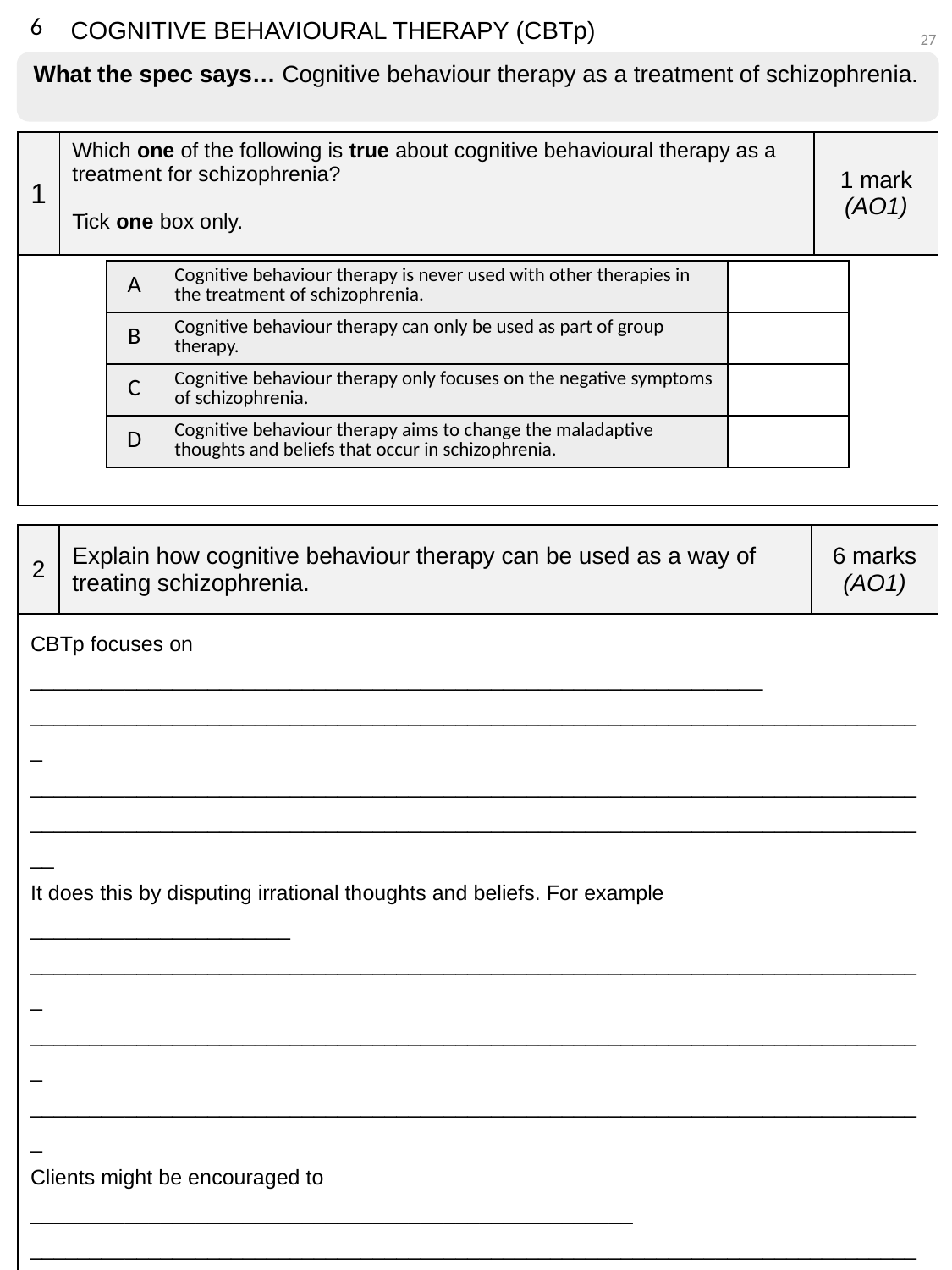

6
27
COGNITIVE BEHAVIOURAL THERAPY (CBTp)
What the spec says… Cognitive behaviour therapy as a treatment of schizophrenia.

| 1 | Which one of the following is true about cognitive behavioural therapy as a treatment for schizophrenia? Tick one box only. | 1 mark (AO1) |
| --- | --- | --- |
|  |  |  |
| A | Cognitive behaviour therapy is never used with other therapies in the treatment of schizophrenia. |  |
| --- | --- | --- |
| B | Cognitive behaviour therapy can only be used as part of group therapy. |  |
| C | Cognitive behaviour therapy only focuses on the negative symptoms of schizophrenia. |  |
| D | Cognitive behaviour therapy aims to change the maladaptive thoughts and beliefs that occur in schizophrenia. |  |
| 2 | Explain how cognitive behaviour therapy can be used as a way of treating schizophrenia. | 6 marks (AO1) |
| --- | --- | --- |
| CBTp focuses on \_\_\_\_\_\_\_\_\_\_\_\_\_\_\_\_\_\_\_\_\_\_\_\_\_\_\_\_\_\_\_\_\_\_\_\_\_\_\_\_\_\_\_\_\_\_\_\_\_\_\_\_\_\_\_\_\_\_\_\_\_\_ \_\_\_\_\_\_\_\_\_\_\_\_\_\_\_\_\_\_\_\_\_\_\_\_\_\_\_\_\_\_\_\_\_\_\_\_\_\_\_\_\_\_\_\_\_\_\_\_\_\_\_\_\_\_\_\_\_\_\_\_\_\_\_\_\_\_\_\_\_\_\_\_\_\_\_\_ \_\_\_\_\_\_\_\_\_\_\_\_\_\_\_\_\_\_\_\_\_\_\_\_\_\_\_\_\_\_\_\_\_\_\_\_\_\_\_\_\_\_\_\_\_\_\_\_\_\_\_\_\_\_\_\_\_\_\_\_\_\_\_\_\_\_\_\_\_\_\_\_\_\_\_\_\_\_\_\_\_\_\_\_\_\_\_\_\_\_\_\_\_\_\_\_\_\_\_\_\_\_\_\_\_\_\_\_\_\_\_\_\_\_\_\_\_\_\_\_\_\_\_\_\_\_\_\_\_\_\_\_\_\_\_\_\_\_\_\_\_\_\_\_\_\_\_\_\_\_\_\_ It does this by disputing irrational thoughts and beliefs. For example \_\_\_\_\_\_\_\_\_\_\_\_\_\_\_\_\_\_\_\_\_\_ \_\_\_\_\_\_\_\_\_\_\_\_\_\_\_\_\_\_\_\_\_\_\_\_\_\_\_\_\_\_\_\_\_\_\_\_\_\_\_\_\_\_\_\_\_\_\_\_\_\_\_\_\_\_\_\_\_\_\_\_\_\_\_\_\_\_\_\_\_\_\_\_\_\_\_\_ \_\_\_\_\_\_\_\_\_\_\_\_\_\_\_\_\_\_\_\_\_\_\_\_\_\_\_\_\_\_\_\_\_\_\_\_\_\_\_\_\_\_\_\_\_\_\_\_\_\_\_\_\_\_\_\_\_\_\_\_\_\_\_\_\_\_\_\_\_\_\_\_\_\_\_\_ \_\_\_\_\_\_\_\_\_\_\_\_\_\_\_\_\_\_\_\_\_\_\_\_\_\_\_\_\_\_\_\_\_\_\_\_\_\_\_\_\_\_\_\_\_\_\_\_\_\_\_\_\_\_\_\_\_\_\_\_\_\_\_\_\_\_\_\_\_\_\_\_\_\_\_\_ Clients might be encouraged to \_\_\_\_\_\_\_\_\_\_\_\_\_\_\_\_\_\_\_\_\_\_\_\_\_\_\_\_\_\_\_\_\_\_\_\_\_\_\_\_\_\_\_\_\_\_\_\_\_\_\_ \_\_\_\_\_\_\_\_\_\_\_\_\_\_\_\_\_\_\_\_\_\_\_\_\_\_\_\_\_\_\_\_\_\_\_\_\_\_\_\_\_\_\_\_\_\_\_\_\_\_\_\_\_\_\_\_\_\_\_\_\_\_\_\_\_\_\_\_\_\_\_\_\_\_\_\_ \_\_\_\_\_\_\_\_\_\_\_\_\_\_\_\_\_\_\_\_\_\_\_\_\_\_\_\_\_\_\_\_\_\_\_\_\_\_\_\_\_\_\_\_\_\_\_\_\_\_\_\_\_\_\_\_\_\_\_\_\_\_\_\_\_\_\_\_\_\_\_\_\_\_\_\_ \_\_\_\_\_\_\_\_\_\_\_\_\_\_\_\_\_\_\_\_\_\_\_\_\_\_\_\_\_\_\_\_\_\_\_\_\_\_\_\_\_\_\_\_\_\_\_\_\_\_\_\_\_\_\_\_\_\_\_\_\_\_\_\_\_\_\_\_\_\_\_\_\_\_\_\_ During CBTp, the therapist\_\_\_\_\_\_\_\_\_\_\_\_\_\_\_\_\_\_\_\_\_\_\_\_\_\_\_\_\_\_\_\_\_\_\_\_\_\_\_\_\_\_\_\_\_\_\_\_\_\_\_\_\_\_\_ \_\_\_\_\_\_\_\_\_\_\_\_\_\_\_\_\_\_\_\_\_\_\_\_\_\_\_\_\_\_\_\_\_\_\_\_\_\_\_\_\_\_\_\_\_\_\_\_\_\_\_\_\_\_\_\_\_\_\_\_\_\_\_\_\_\_\_\_\_\_\_\_\_\_\_\_ \_\_\_\_\_\_\_\_\_\_\_\_\_\_\_\_\_\_\_\_\_\_\_\_\_\_\_\_\_\_\_\_\_\_\_\_\_\_\_\_\_\_\_\_\_\_\_\_\_\_\_\_\_\_\_\_\_\_\_\_\_\_\_\_\_\_\_\_\_\_\_\_\_\_\_\_ \_\_\_\_\_\_\_\_\_\_\_\_\_\_\_\_\_\_\_\_\_\_\_\_\_\_\_\_\_\_\_\_\_\_\_\_\_\_\_\_\_\_\_\_\_\_\_\_\_\_\_\_\_\_\_\_\_\_\_\_\_\_\_\_\_\_\_\_\_\_\_\_\_\_\_\_ |  |  |